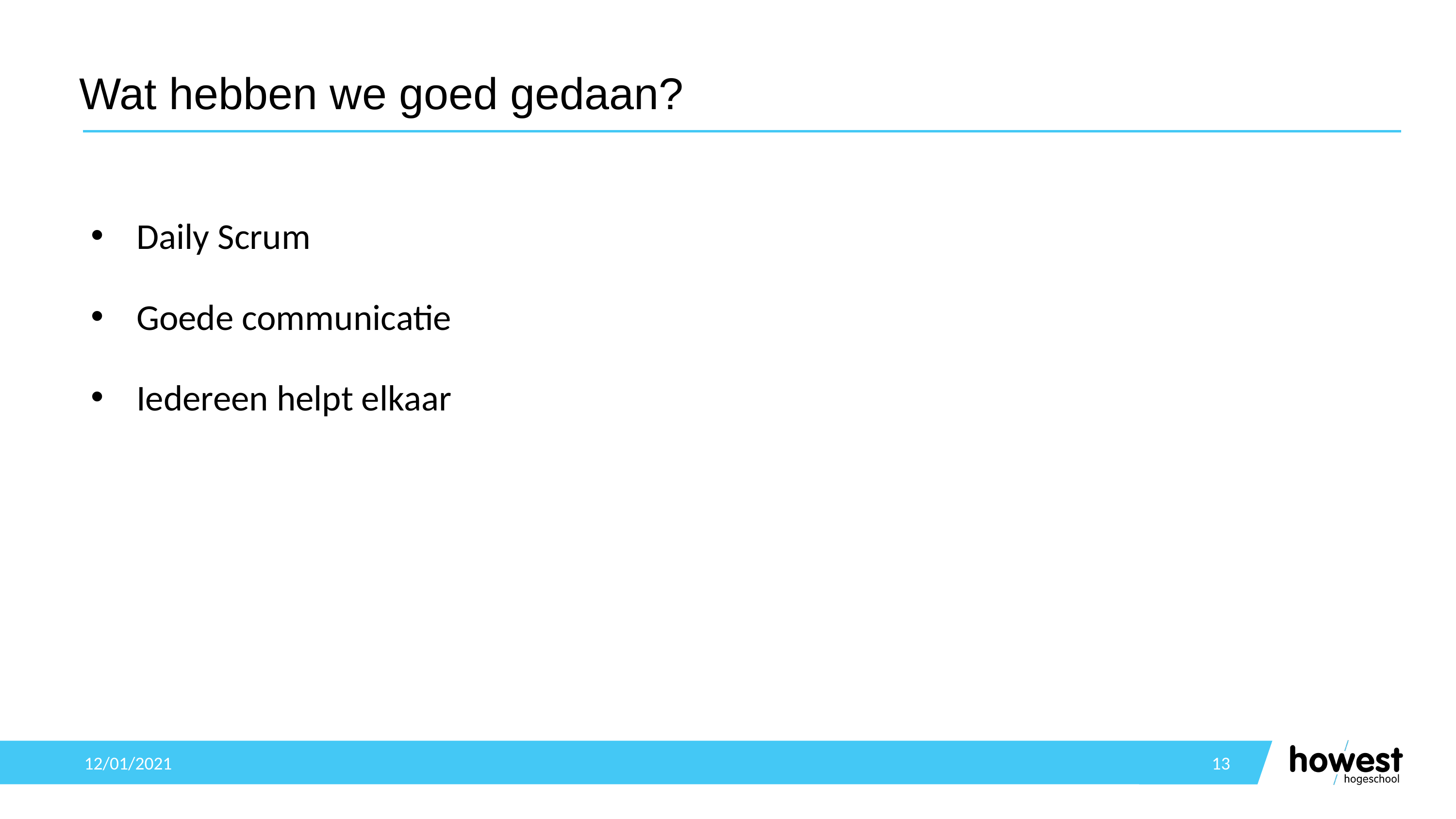

# Wat hebben we goed gedaan?
Daily Scrum
Goede communicatie
Iedereen helpt elkaar

12/01/2021

13